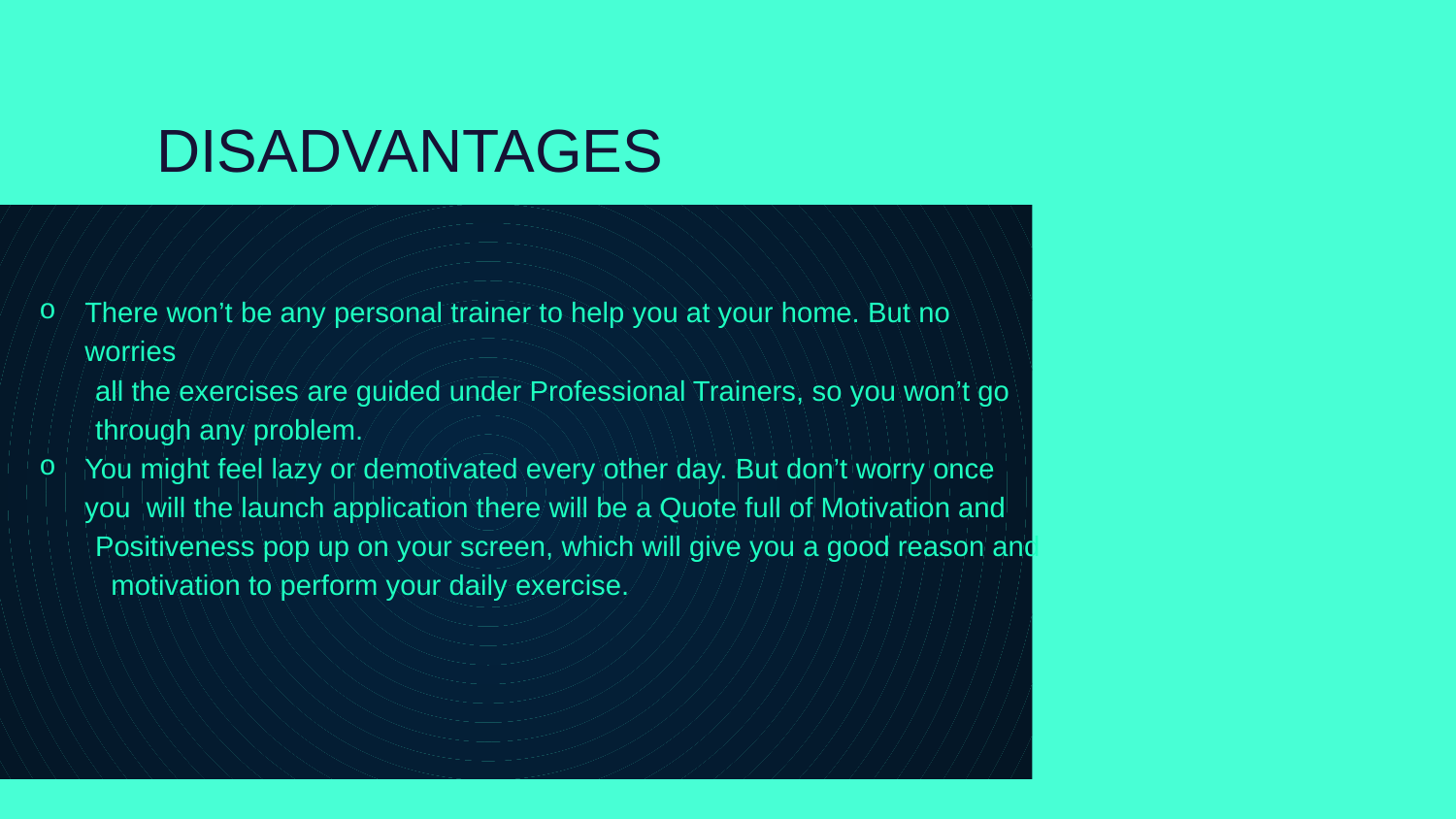

# DISADVANTAGES
There won’t be any personal trainer to help you at your home. But no worries
       all the exercises are guided under Professional Trainers, so you won’t go
       through any problem.
You might feel lazy or demotivated every other day. But don’t worry once you  will the launch application there will be a Quote full of Motivation and
       Positiveness pop up on your screen, which will give you a good reason and          motivation to perform your daily exercise.